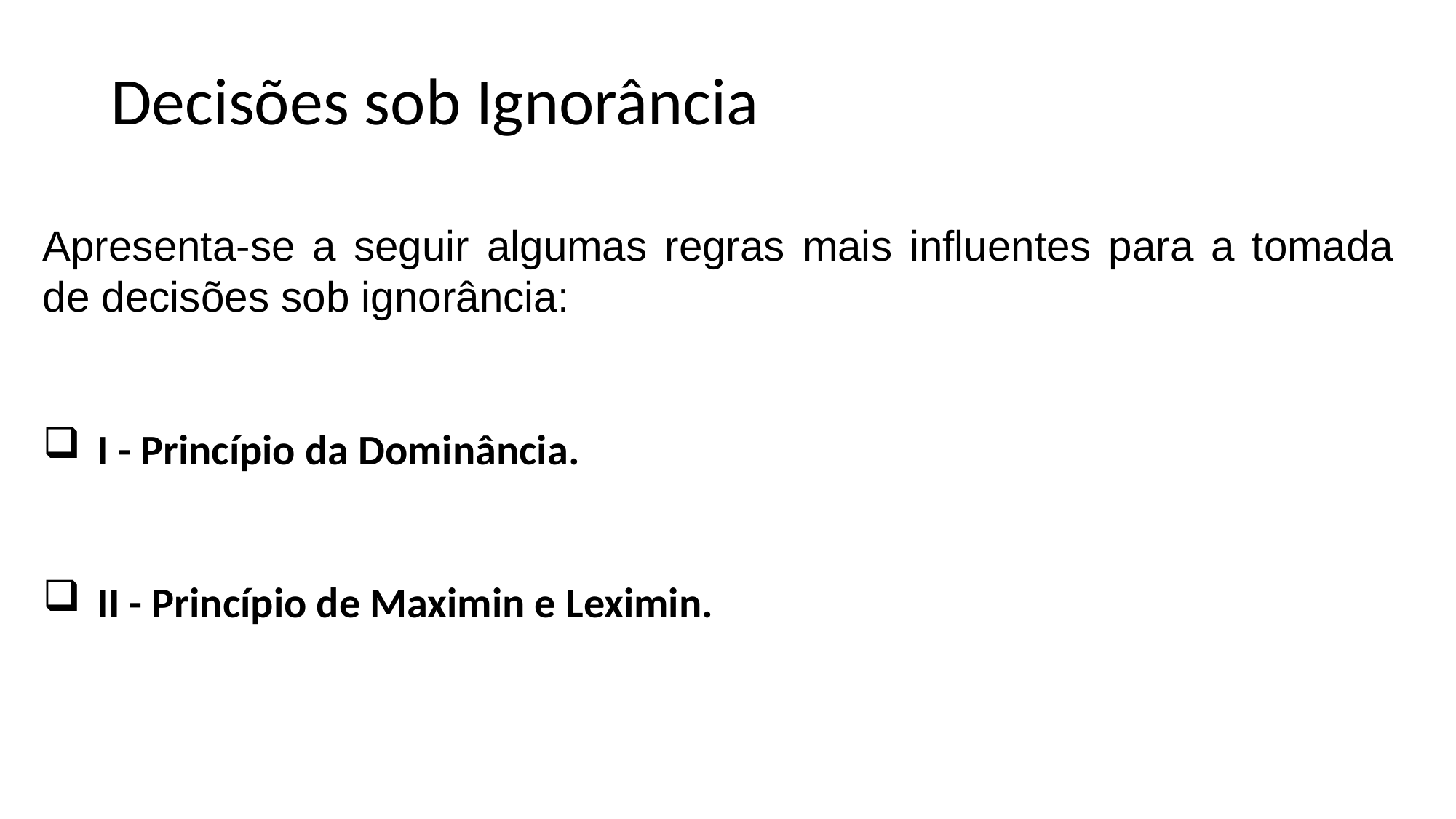

# Decisões sob Ignorância
Apresenta-se a seguir algumas regras mais influentes para a tomada de decisões sob ignorância:

I - Princípio da Dominância.

II - Princípio de Maximin e Leximin.